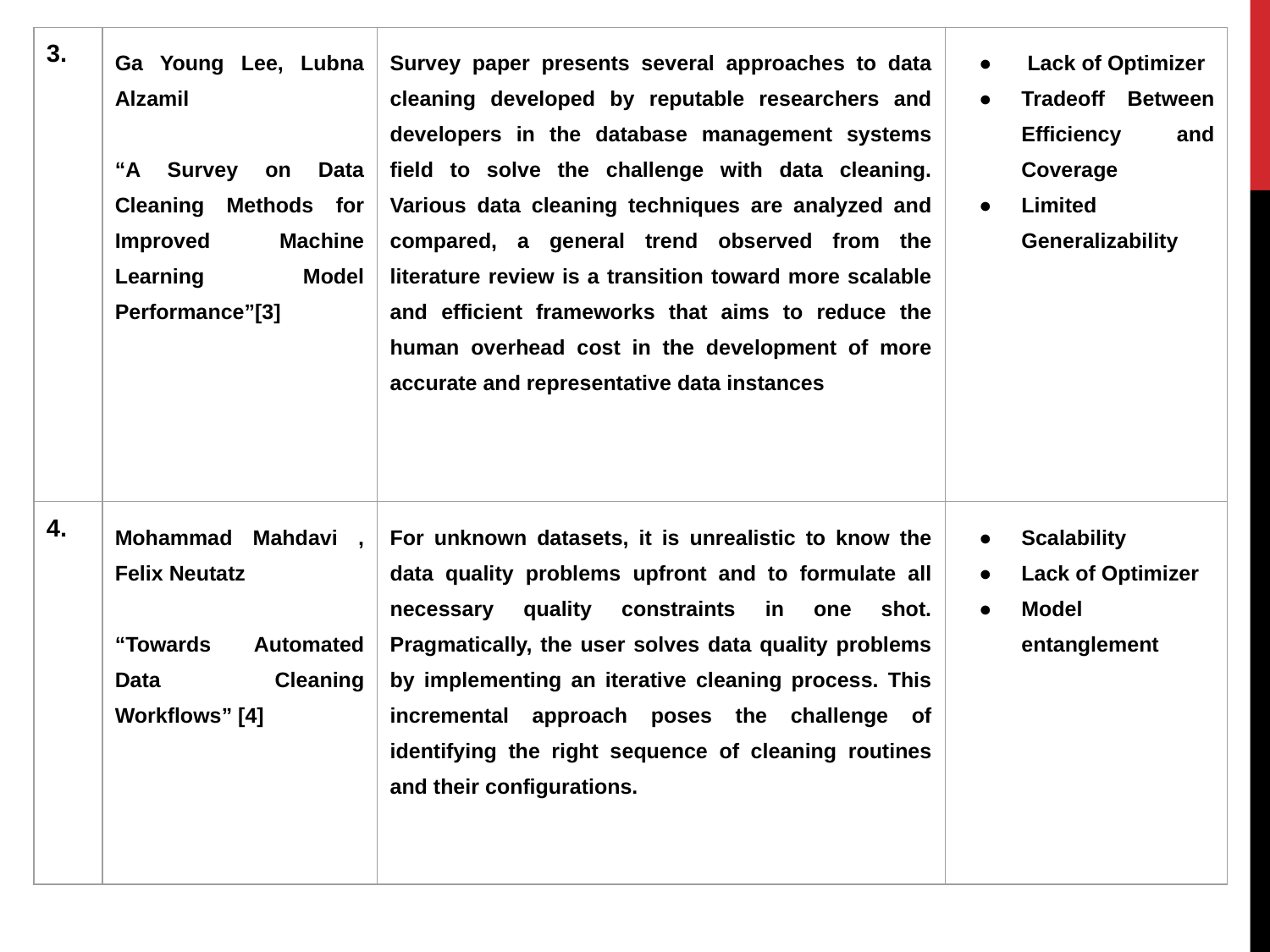

| 3. | Ga Young Lee, Lubna Alzamil “A Survey on Data Cleaning Methods for Improved Machine Learning Model Performance”[3] | Survey paper presents several approaches to data cleaning developed by reputable researchers and developers in the database management systems field to solve the challenge with data cleaning. Various data cleaning techniques are analyzed and compared, a general trend observed from the literature review is a transition toward more scalable and efficient frameworks that aims to reduce the human overhead cost in the development of more accurate and representative data instances | Lack of Optimizer Tradeoff Between Efficiency and Coverage Limited Generalizability |
| --- | --- | --- | --- |
| 4. | Mohammad Mahdavi , Felix Neutatz “Towards Automated Data Cleaning Workflows” [4] | For unknown datasets, it is unrealistic to know the data quality problems upfront and to formulate all necessary quality constraints in one shot. Pragmatically, the user solves data quality problems by implementing an iterative cleaning process. This incremental approach poses the challenge of identifying the right sequence of cleaning routines and their configurations. | Scalability Lack of Optimizer Model entanglement |